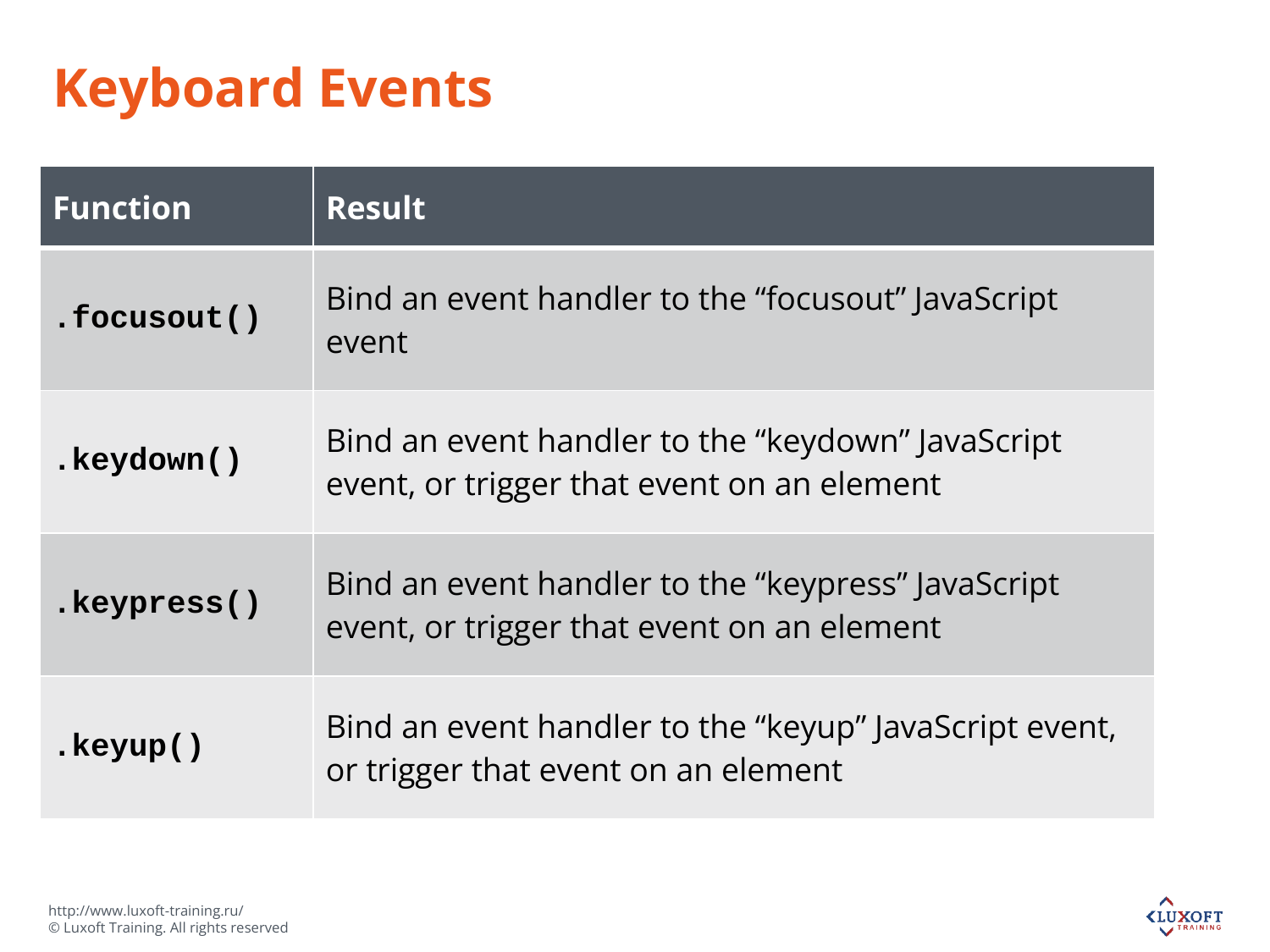

# Keyboard Events
| Function | Result |
| --- | --- |
| .focusout() | Bind an event handler to the “focusout” JavaScript event |
| .keydown() | Bind an event handler to the “keydown” JavaScript event, or trigger that event on an element |
| .keypress() | Bind an event handler to the “keypress” JavaScript event, or trigger that event on an element |
| .keyup() | Bind an event handler to the “keyup” JavaScript event, or trigger that event on an element |